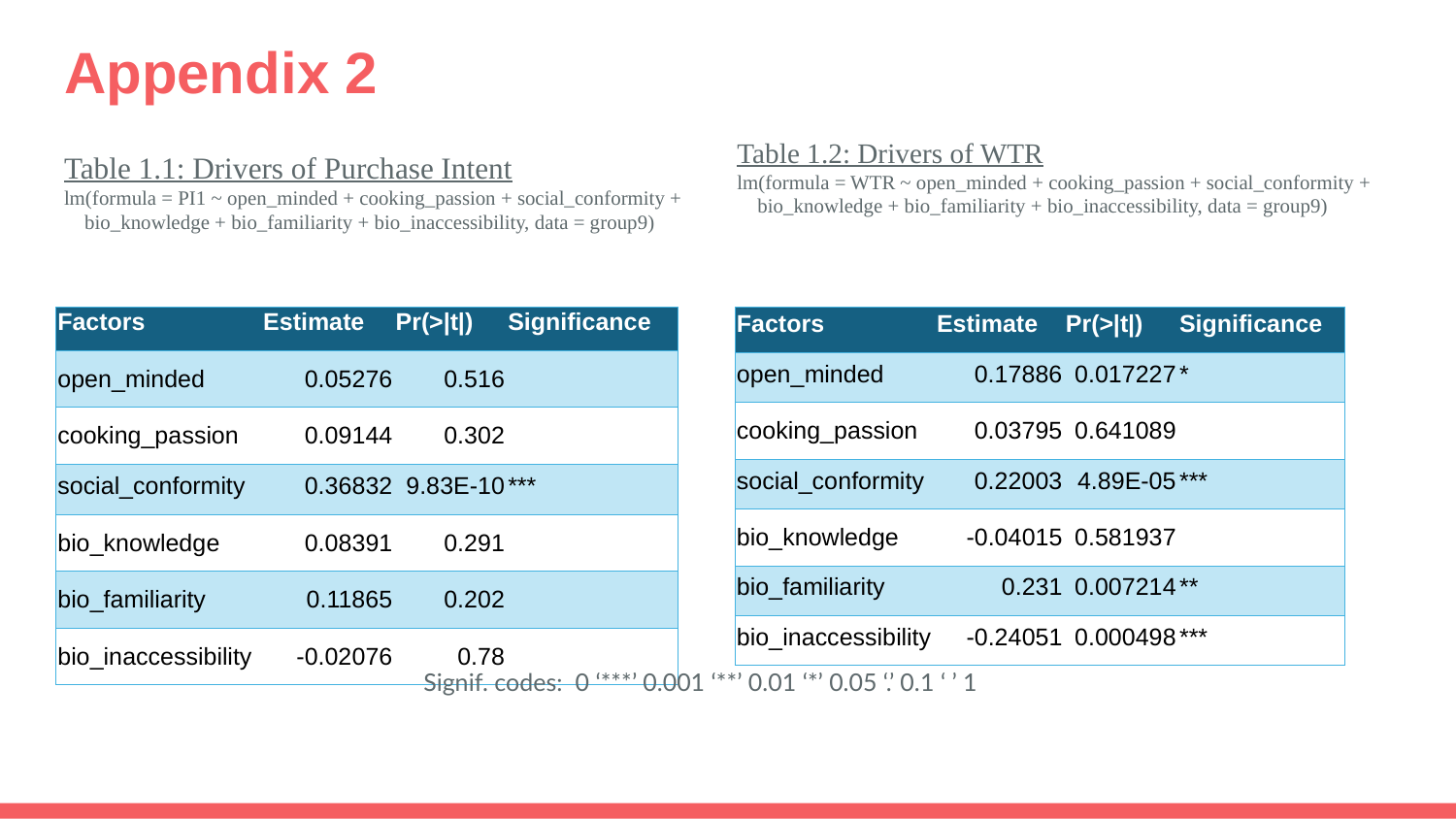

# Appendix 2
Table 1.2: Drivers of WTR
lm(formula = WTR ~ open_minded + cooking_passion + social_conformity +
    bio_knowledge + bio_familiarity + bio_inaccessibility, data = group9)

Table 1.1: Drivers of Purchase Intent
lm(formula = PI1 ~ open_minded + cooking_passion + social_conformity +
    bio_knowledge + bio_familiarity + bio_inaccessibility, data = group9)

| Factors | Estimate | Pr(>|t|) | Significance |
| --- | --- | --- | --- |
| open\_minded | 0.17886 | 0.017227 | \* |
| cooking\_passion | 0.03795 | 0.641089 |  |
| social\_conformity | 0.22003 | 4.89E-05 | \*\*\* |
| bio\_knowledge | -0.04015 | 0.581937 |  |
| bio\_familiarity | 0.231 | 0.007214 | \*\* |
| bio\_inaccessibility | -0.24051 | 0.000498 | \*\*\* |
| Factors | Estimate | Pr(>|t|) | Significance |
| --- | --- | --- | --- |
| open\_minded | 0.05276 | 0.516 |  |
| cooking\_passion | 0.09144 | 0.302 |  |
| social\_conformity | 0.36832 | 9.83E-10 | \*\*\* |
| bio\_knowledge | 0.08391 | 0.291 |  |
| bio\_familiarity | 0.11865 | 0.202 |  |
| bio\_inaccessibility | -0.02076 | 0.78 |  |
Signif. codes:  0 ‘***’ 0.001 ‘**’ 0.01 ‘*’ 0.05 ‘.’ 0.1 ‘ ’ 1